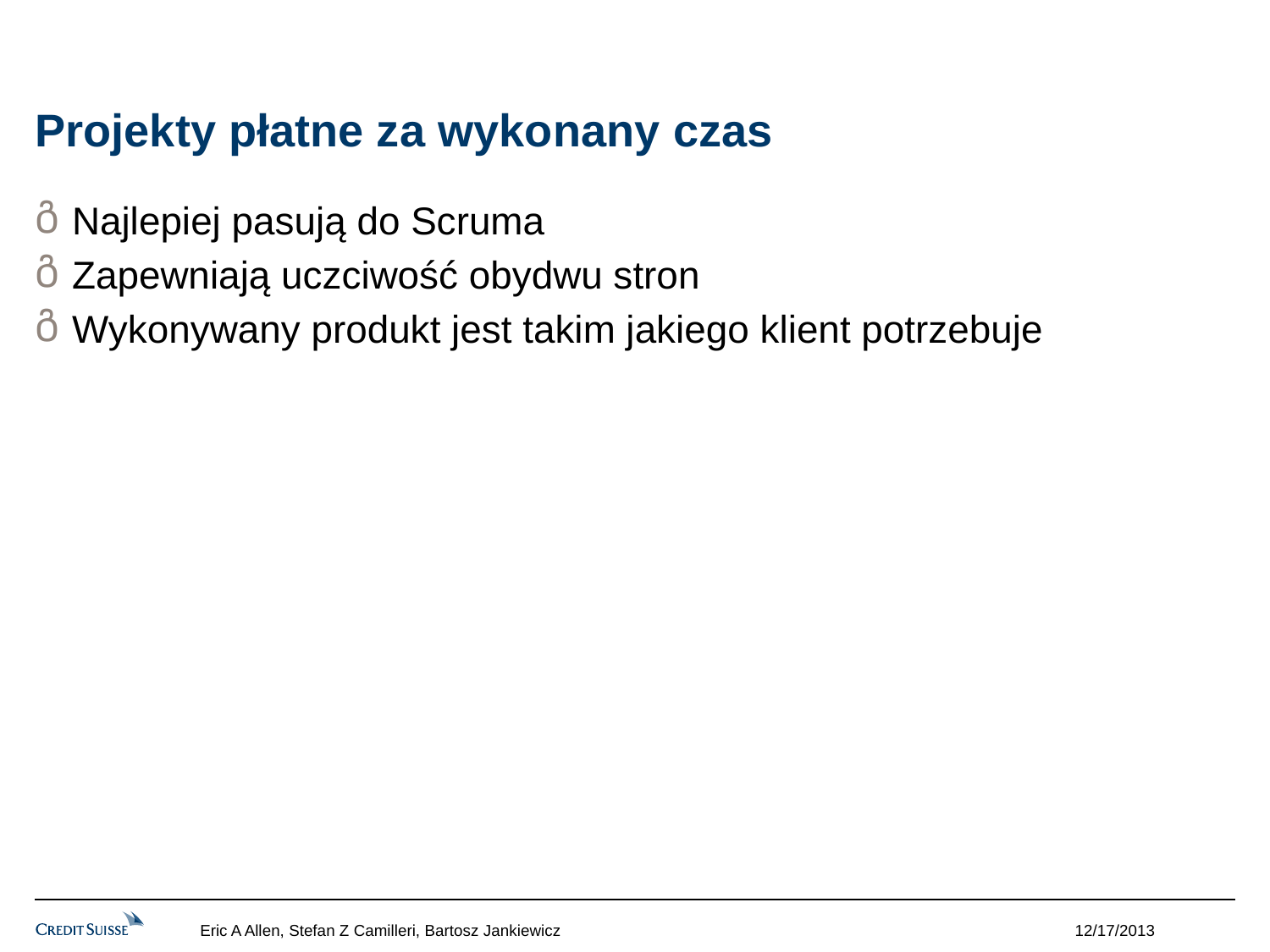

# Projekty płatne za wykonany czas
Najlepiej pasują do Scruma
Zapewniają uczciwość obydwu stron
Wykonywany produkt jest takim jakiego klient potrzebuje
Eric A Allen, Stefan Z Camilleri, Bartosz Jankiewicz
12/17/2013